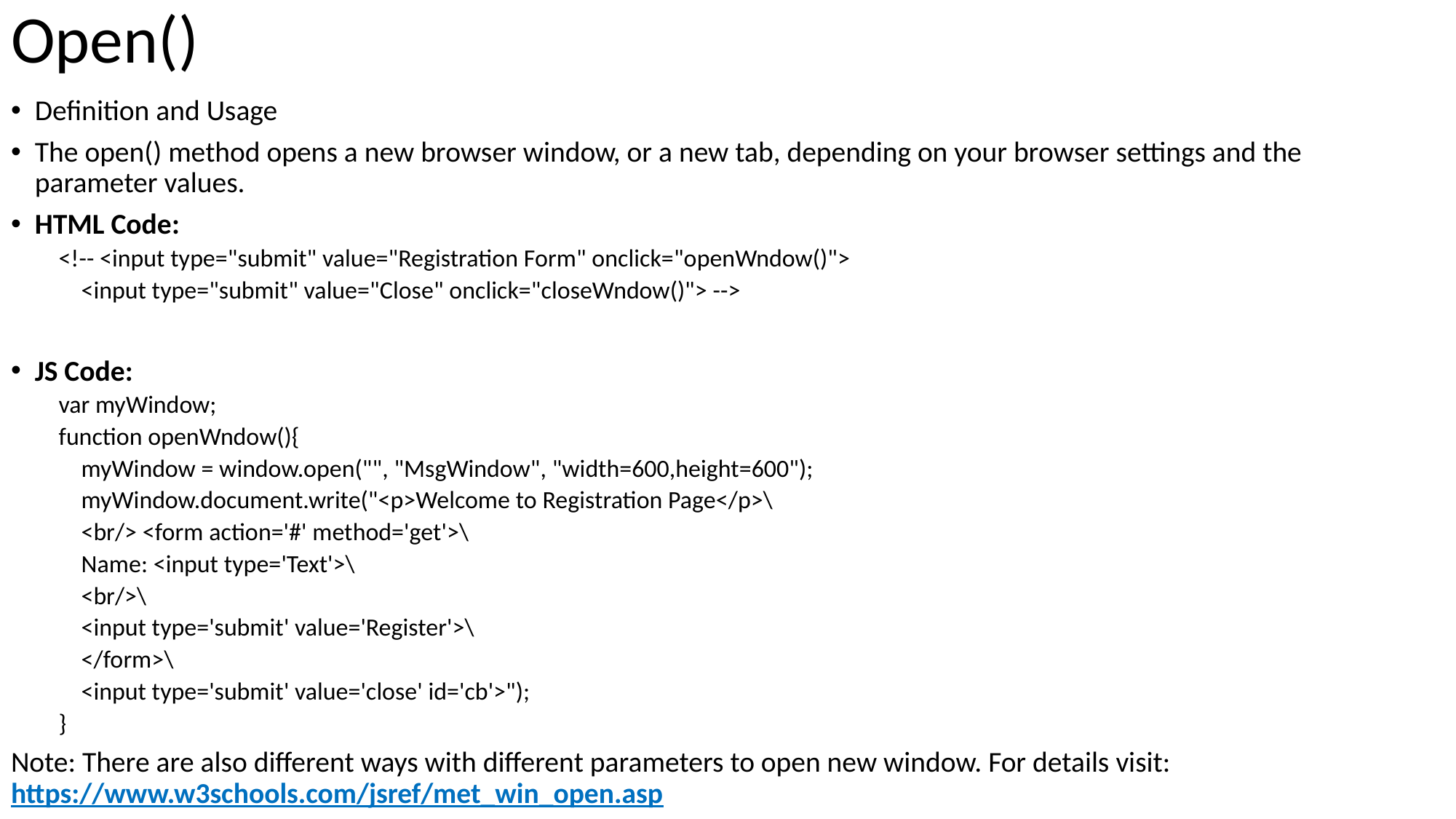

# Open()
Definition and Usage
The open() method opens a new browser window, or a new tab, depending on your browser settings and the parameter values.
HTML Code:
<!-- <input type="submit" value="Registration Form" onclick="openWndow()">
    <input type="submit" value="Close" onclick="closeWndow()"> -->

JS Code:
var myWindow;
function openWndow(){
    myWindow = window.open("", "MsgWindow", "width=600,height=600");
    myWindow.document.write("<p>Welcome to Registration Page</p>\
    <br/> <form action='#' method='get'>\
    Name: <input type='Text'>\
    <br/>\
    <input type='submit' value='Register'>\
    </form>\
    <input type='submit' value='close' id='cb'>");
}
Note: There are also different ways with different parameters to open new window. For details visit: https://www.w3schools.com/jsref/met_win_open.asp